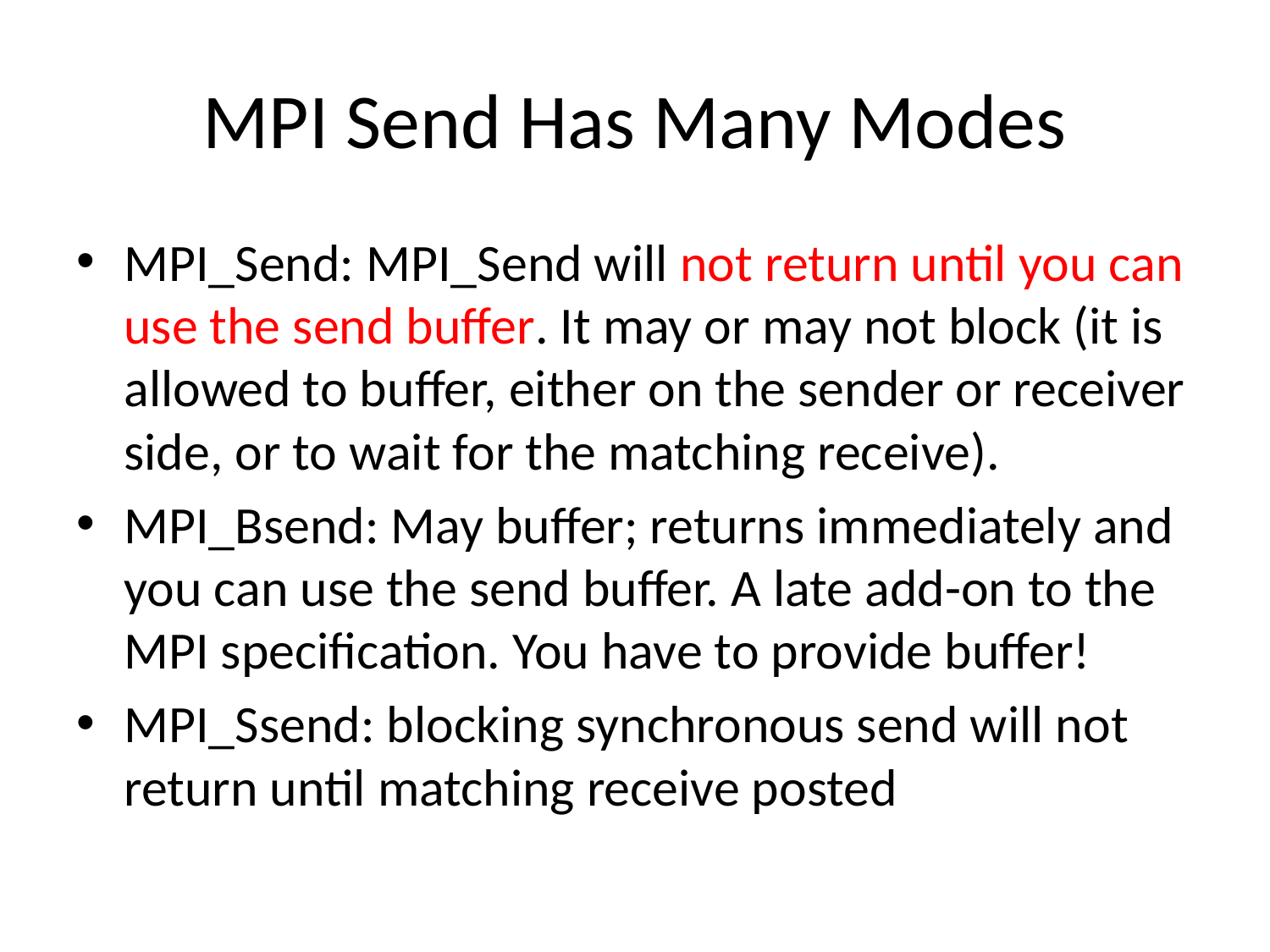

# MPI Send Has Many Modes
MPI_Send: MPI_Send will not return until you can use the send buffer. It may or may not block (it is allowed to buffer, either on the sender or receiver side, or to wait for the matching receive).
MPI_Bsend: May buffer; returns immediately and you can use the send buffer. A late add-on to the MPI specification. You have to provide buffer!
MPI_Ssend: blocking synchronous send will not return until matching receive posted